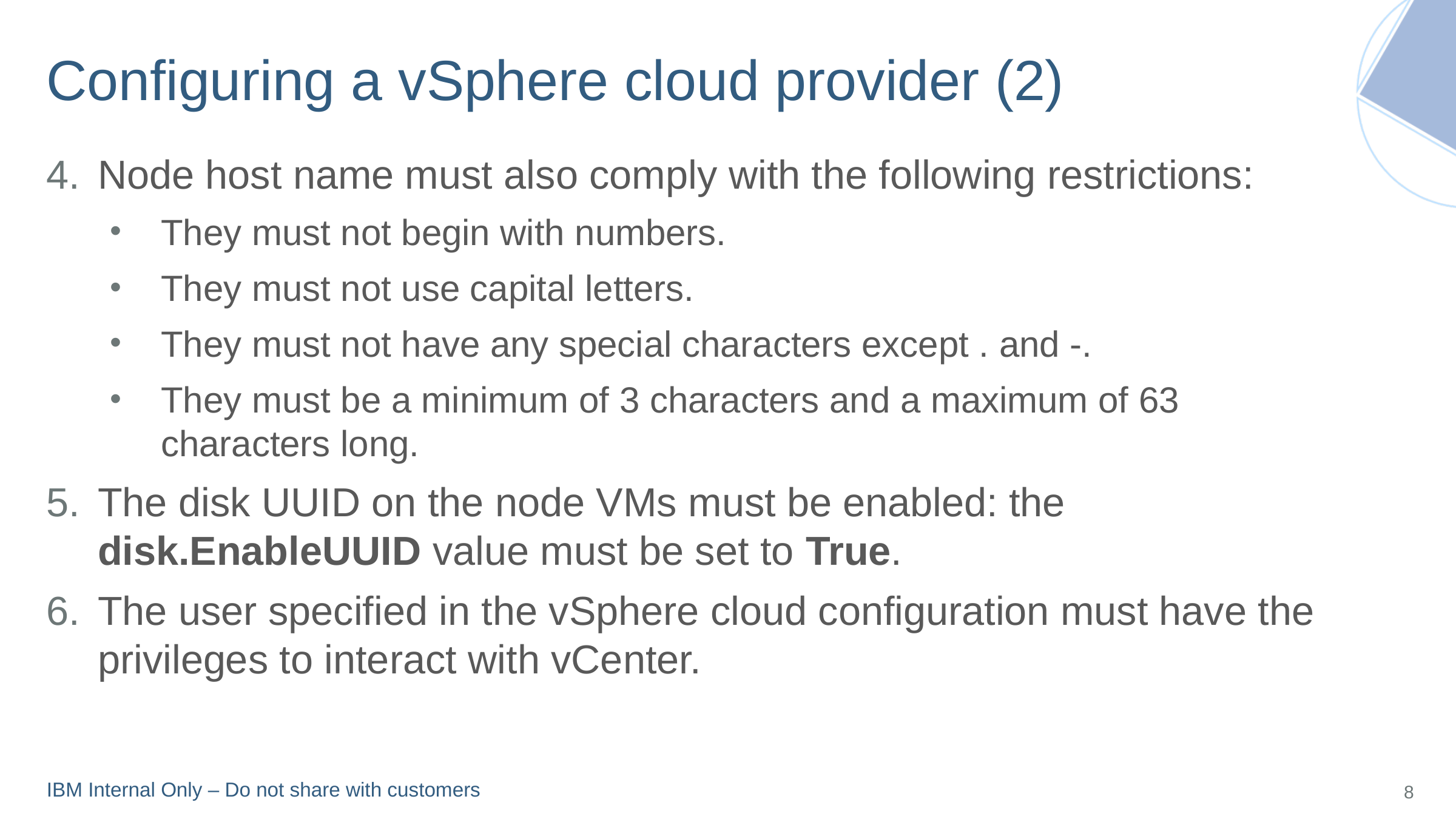

# Configuring a vSphere cloud provider (2)
Node host name must also comply with the following restrictions:
They must not begin with numbers.
They must not use capital letters.
They must not have any special characters except . and -.
They must be a minimum of 3 characters and a maximum of 63 characters long.
The disk UUID on the node VMs must be enabled: the disk.EnableUUID value must be set to True.
The user specified in the vSphere cloud configuration must have the privileges to interact with vCenter.
8